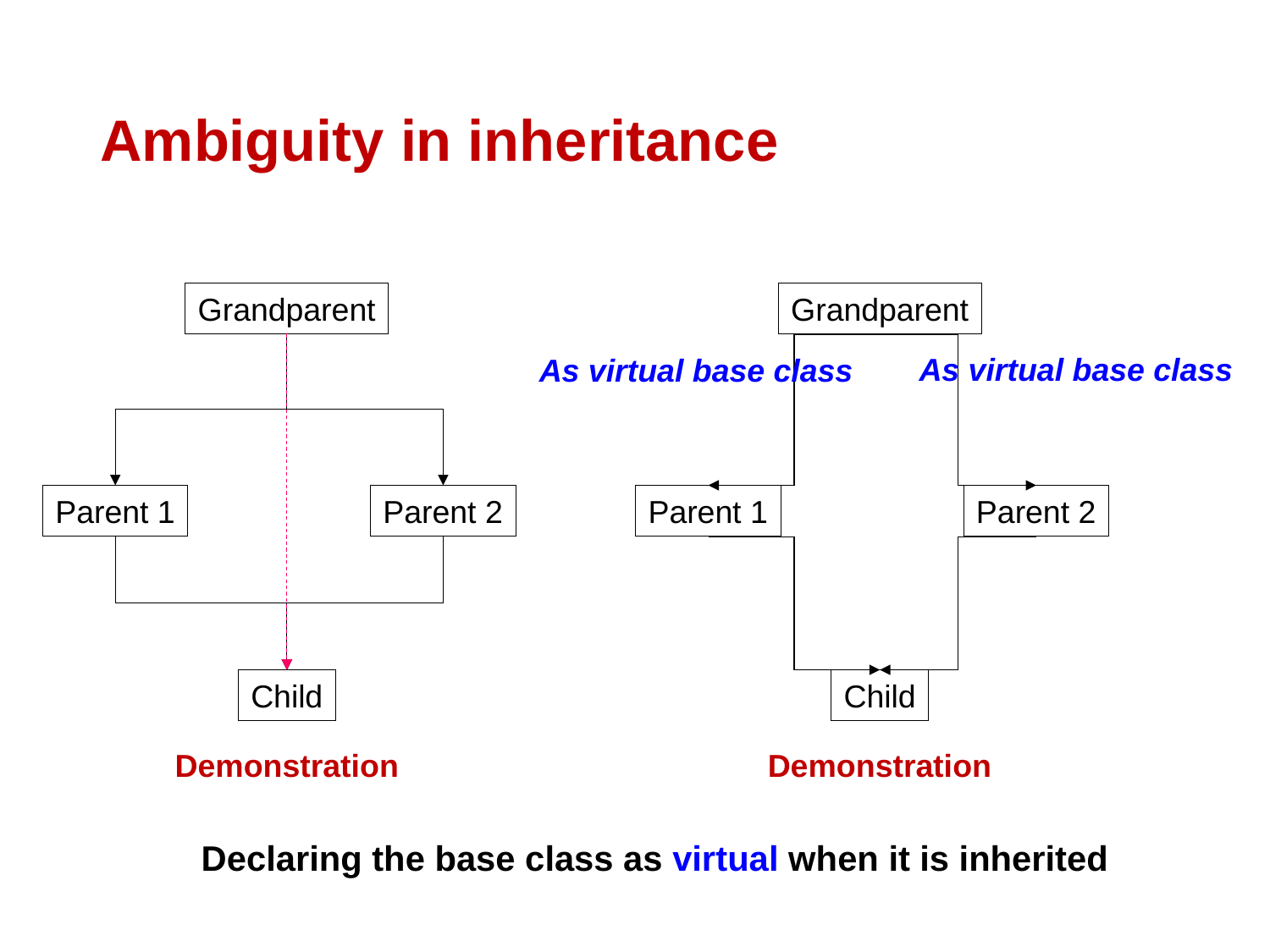

# Ambiguity in inheritance
Grandparent
Parent 1
Parent 2
Child
As virtual base class
As virtual base class
Grandparent
Parent 1
Parent 2
Child
Demonstration
Demonstration
Declaring the base class as virtual when it is inherited